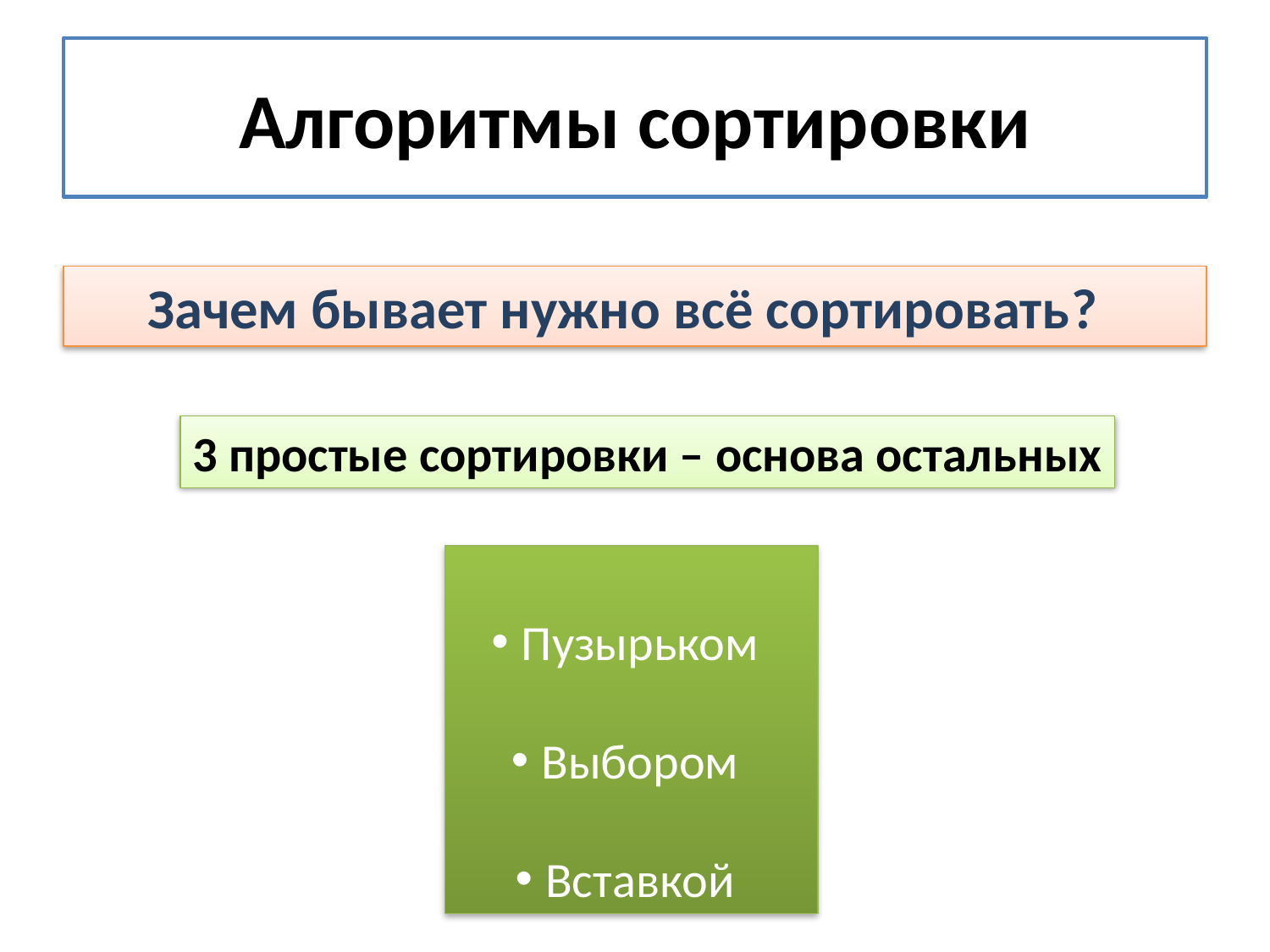

# Алгоритмы сортировки
	Зачем бывает нужно всё сортировать?
3 простые сортировки – основа остальных
Пузырьком
Выбором
Вставкой